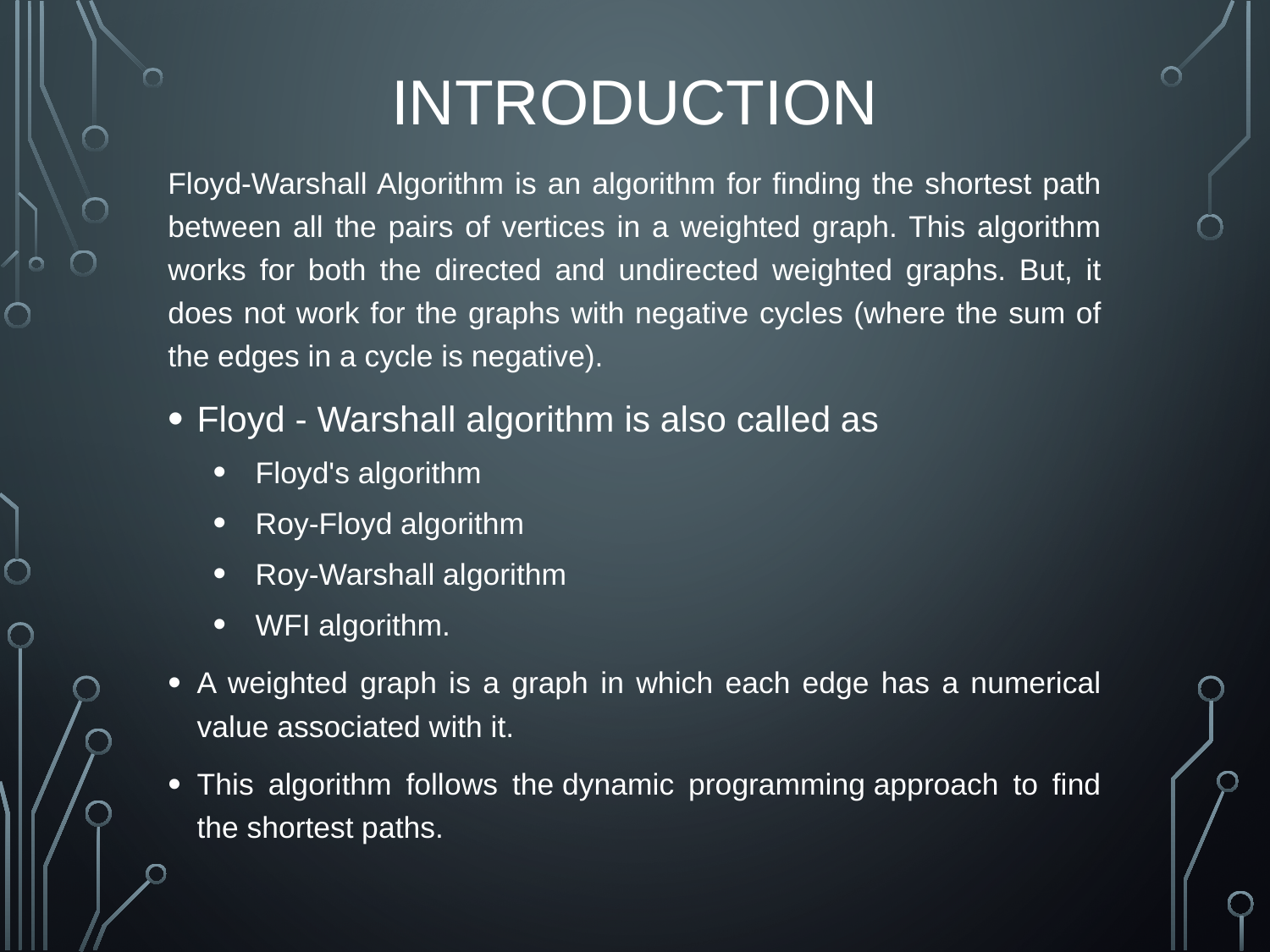

# Introduction
Floyd-Warshall Algorithm is an algorithm for finding the shortest path between all the pairs of vertices in a weighted graph. This algorithm works for both the directed and undirected weighted graphs. But, it does not work for the graphs with negative cycles (where the sum of the edges in a cycle is negative).
Floyd - Warshall algorithm is also called as
Floyd's algorithm
Roy-Floyd algorithm
Roy-Warshall algorithm
WFI algorithm.
A weighted graph is a graph in which each edge has a numerical value associated with it.
This algorithm follows the dynamic programming approach to find the shortest paths.